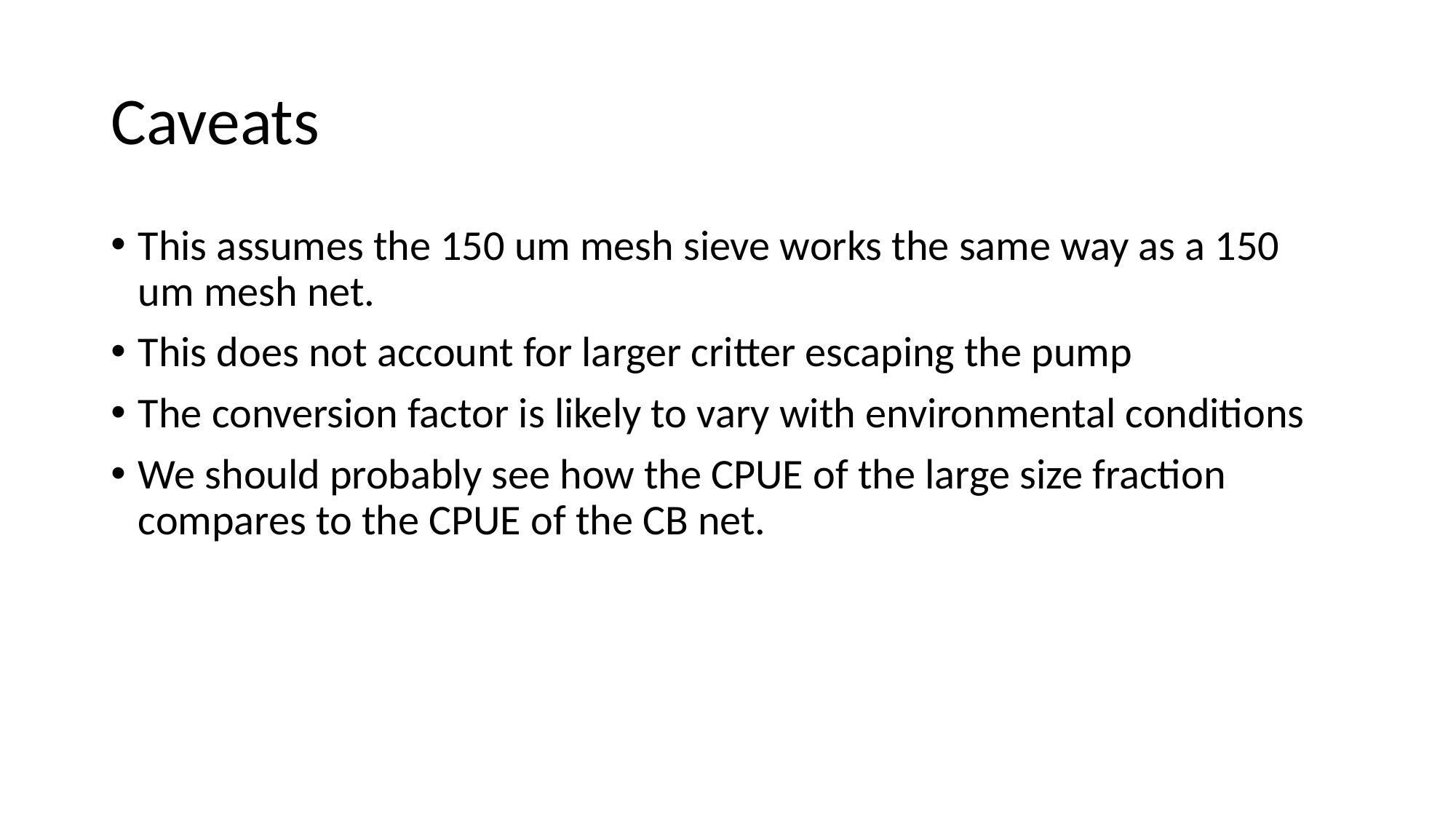

# Caveats
This assumes the 150 um mesh sieve works the same way as a 150 um mesh net.
This does not account for larger critter escaping the pump
The conversion factor is likely to vary with environmental conditions
We should probably see how the CPUE of the large size fraction compares to the CPUE of the CB net.